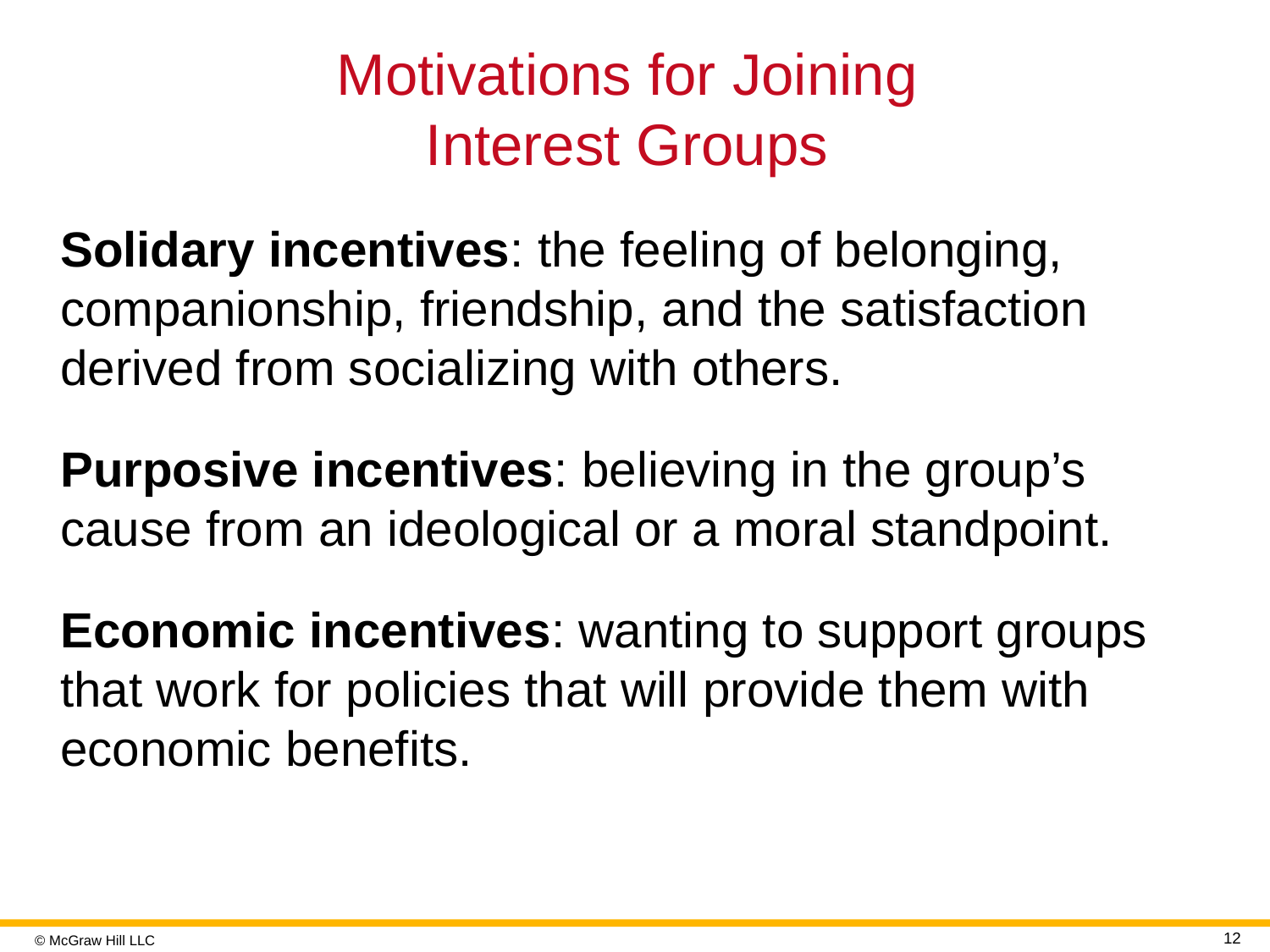

# Motivations for Joining Interest Groups
Solidary incentives: the feeling of belonging, companionship, friendship, and the satisfaction derived from socializing with others.
Purposive incentives: believing in the group’s cause from an ideological or a moral standpoint.
Economic incentives: wanting to support groups that work for policies that will provide them with economic benefits.
12